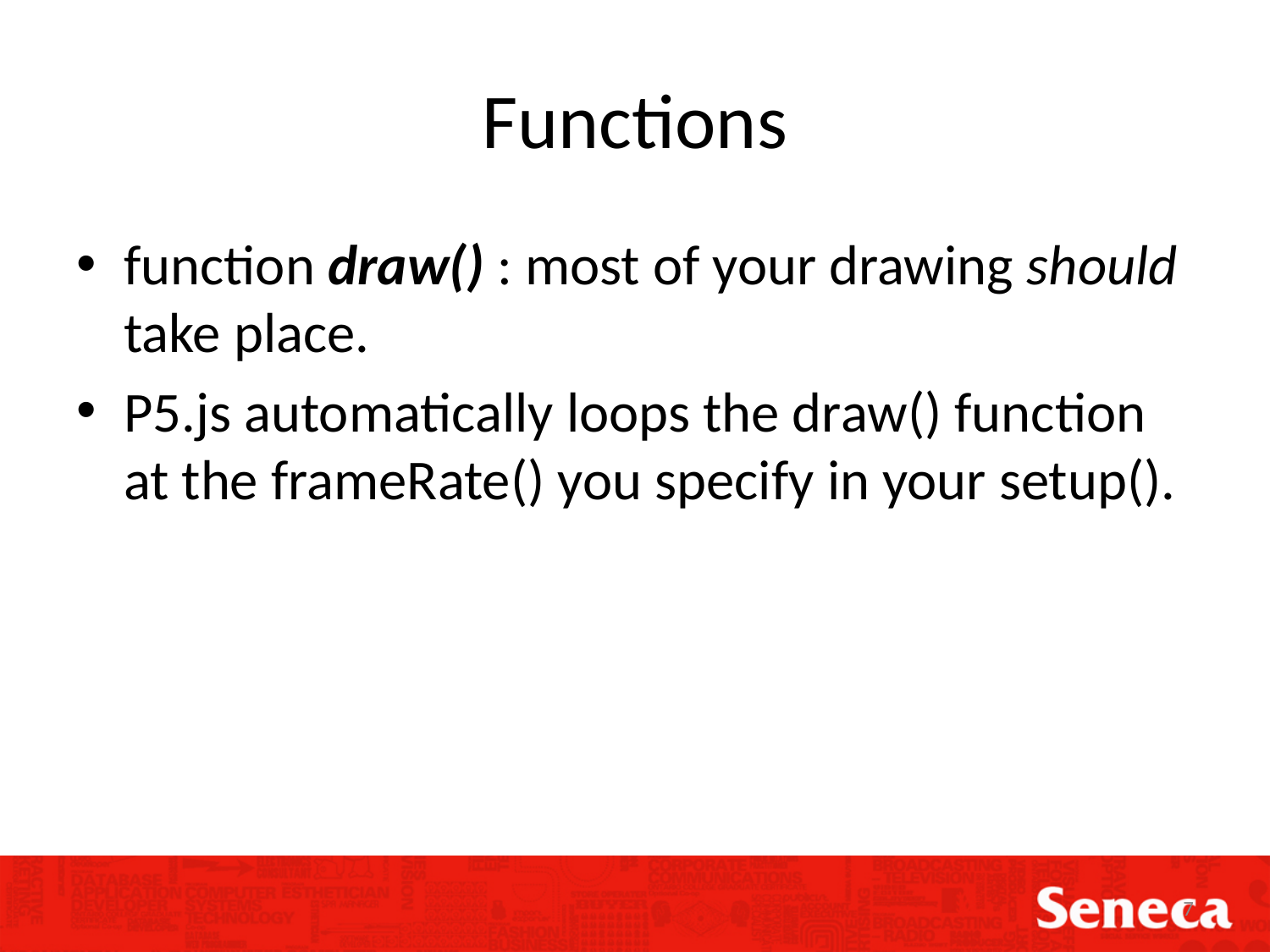

# Functions
function draw() : most of your drawing should take place.
P5.js automatically loops the draw() function at the frameRate() you specify in your setup().
7